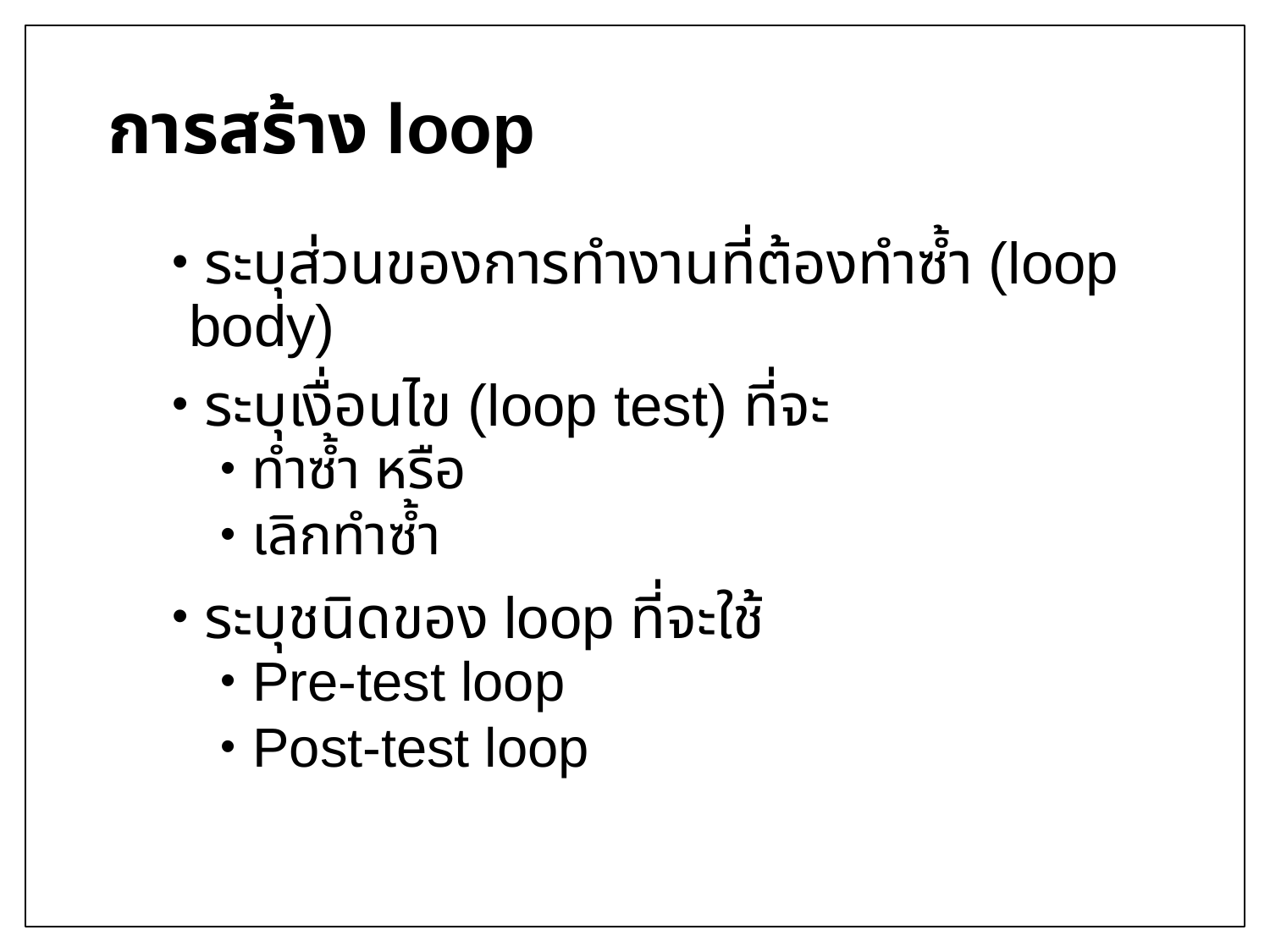

# การสร้าง loop
 ระบุส่วนของการทำงานที่ต้องทำซ้ำ (loop body)
 ระบุเงื่อนไข (loop test) ที่จะ
 ทำซ้ำ หรือ
 เลิกทำซ้ำ
 ระบุชนิดของ loop ที่จะใช้
 Pre-test loop
 Post-test loop